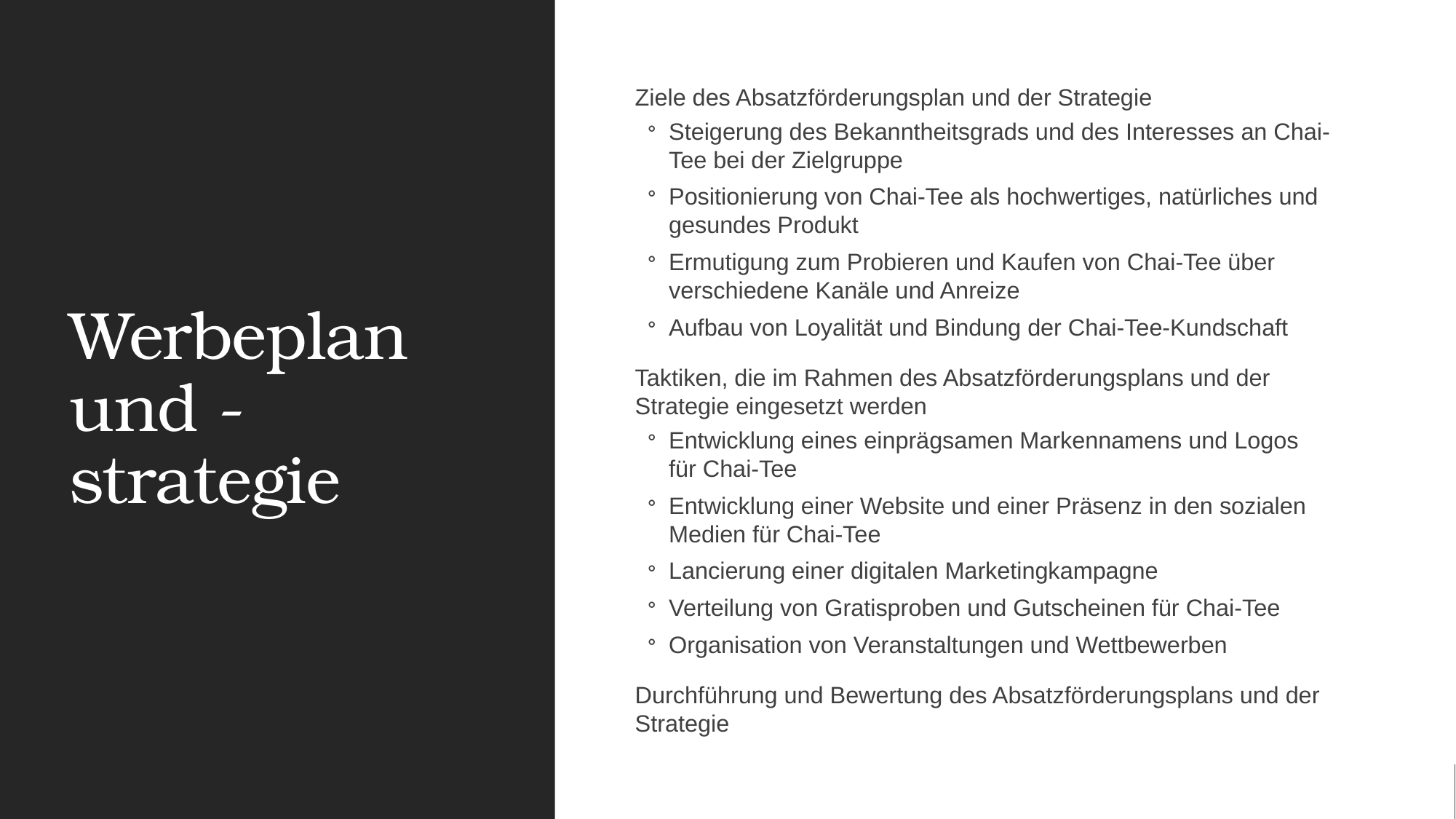

# Werbeplan und -strategie
Ziele des Absatzförderungsplan und der Strategie
Steigerung des Bekanntheitsgrads und des Interesses an Chai-Tee bei der Zielgruppe
Positionierung von Chai-Tee als hochwertiges, natürliches und gesundes Produkt
Ermutigung zum Probieren und Kaufen von Chai-Tee über verschiedene Kanäle und Anreize
Aufbau von Loyalität und Bindung der Chai-Tee-Kundschaft
Taktiken, die im Rahmen des Absatzförderungsplans und der Strategie eingesetzt werden
Entwicklung eines einprägsamen Markennamens und Logos für Chai-Tee
Entwicklung einer Website und einer Präsenz in den sozialen Medien für Chai-Tee
Lancierung einer digitalen Marketingkampagne
Verteilung von Gratisproben und Gutscheinen für Chai-Tee
Organisation von Veranstaltungen und Wettbewerben
Durchführung und Bewertung des Absatzförderungsplans und der Strategie